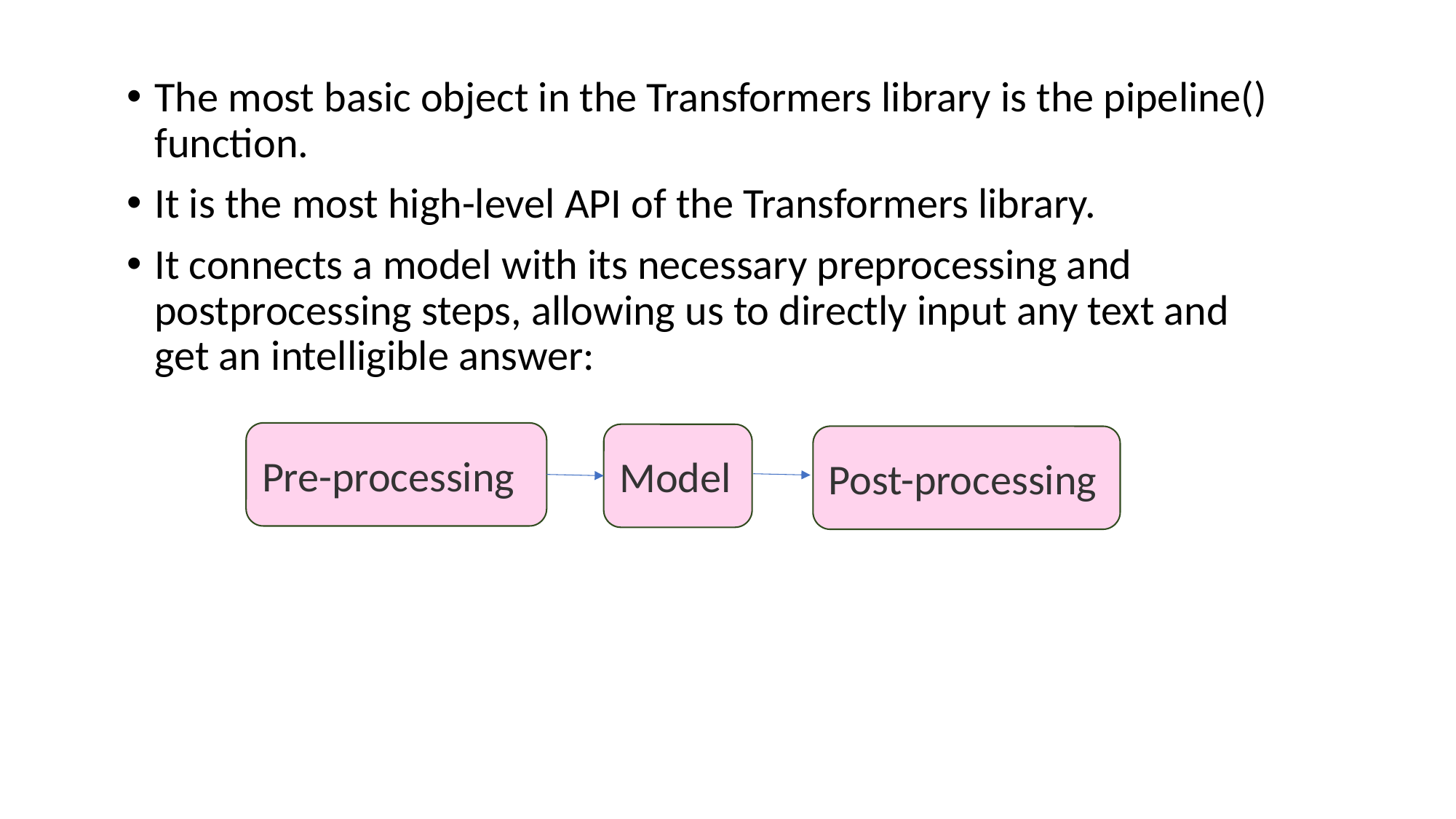

# Transformers
The most basic object in the Transformers library is the pipeline() function.
It is the most high-level API of the Transformers library.
It connects a model with its necessary preprocessing and postprocessing steps, allowing us to directly input any text and get an intelligible answer:

Pre-processing
Model
Post-processing